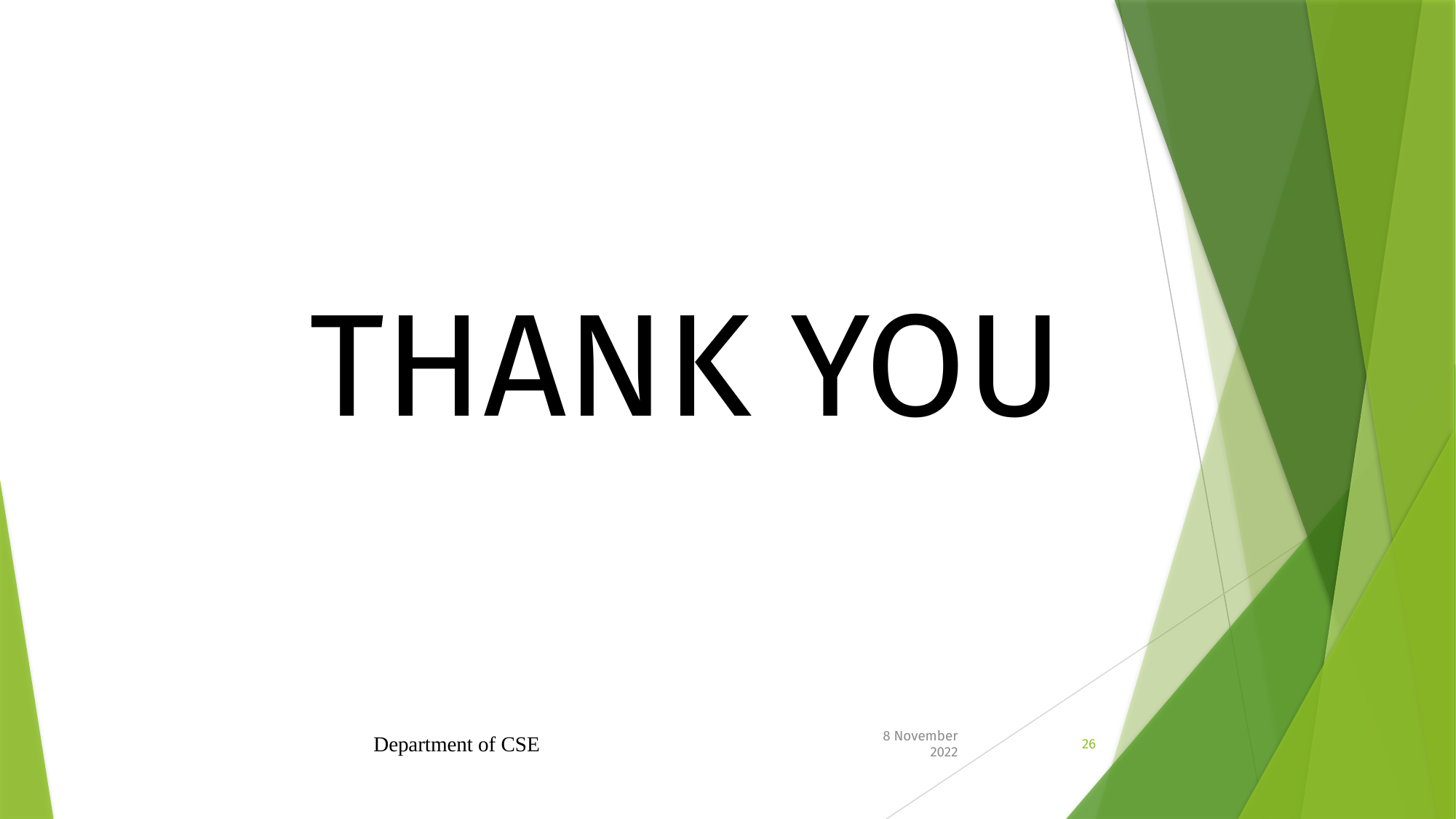

THANK YOU
Department of CSE
8 November 2022
26